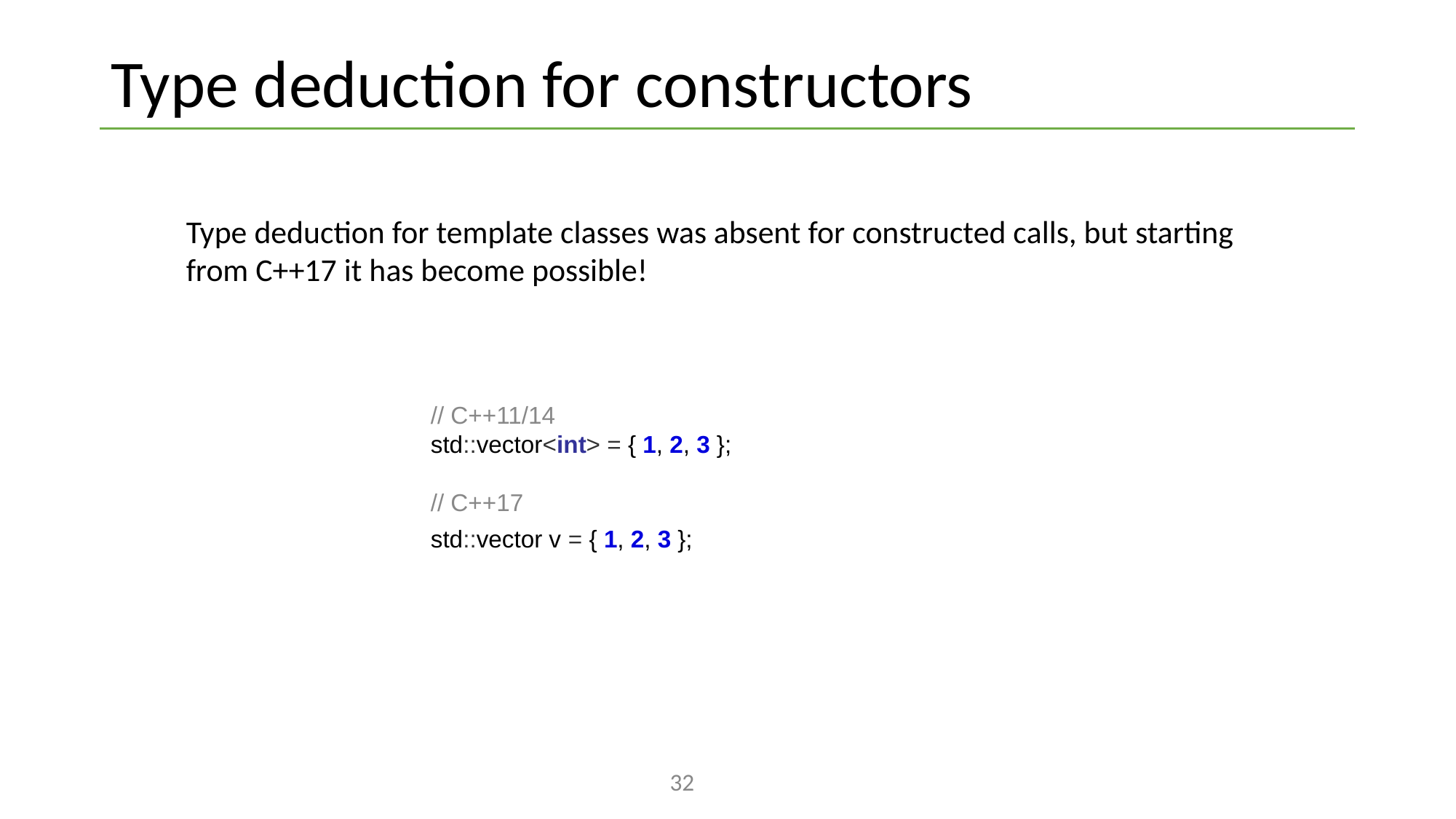

# Type deduction for constructors
Type deduction for template classes was absent for constructed calls, but starting from C++17 it has become possible!
// C++11/14
std::vector<int> = { 1, 2, 3 };

// C++17
std::vector v = { 1, 2, 3 };
32